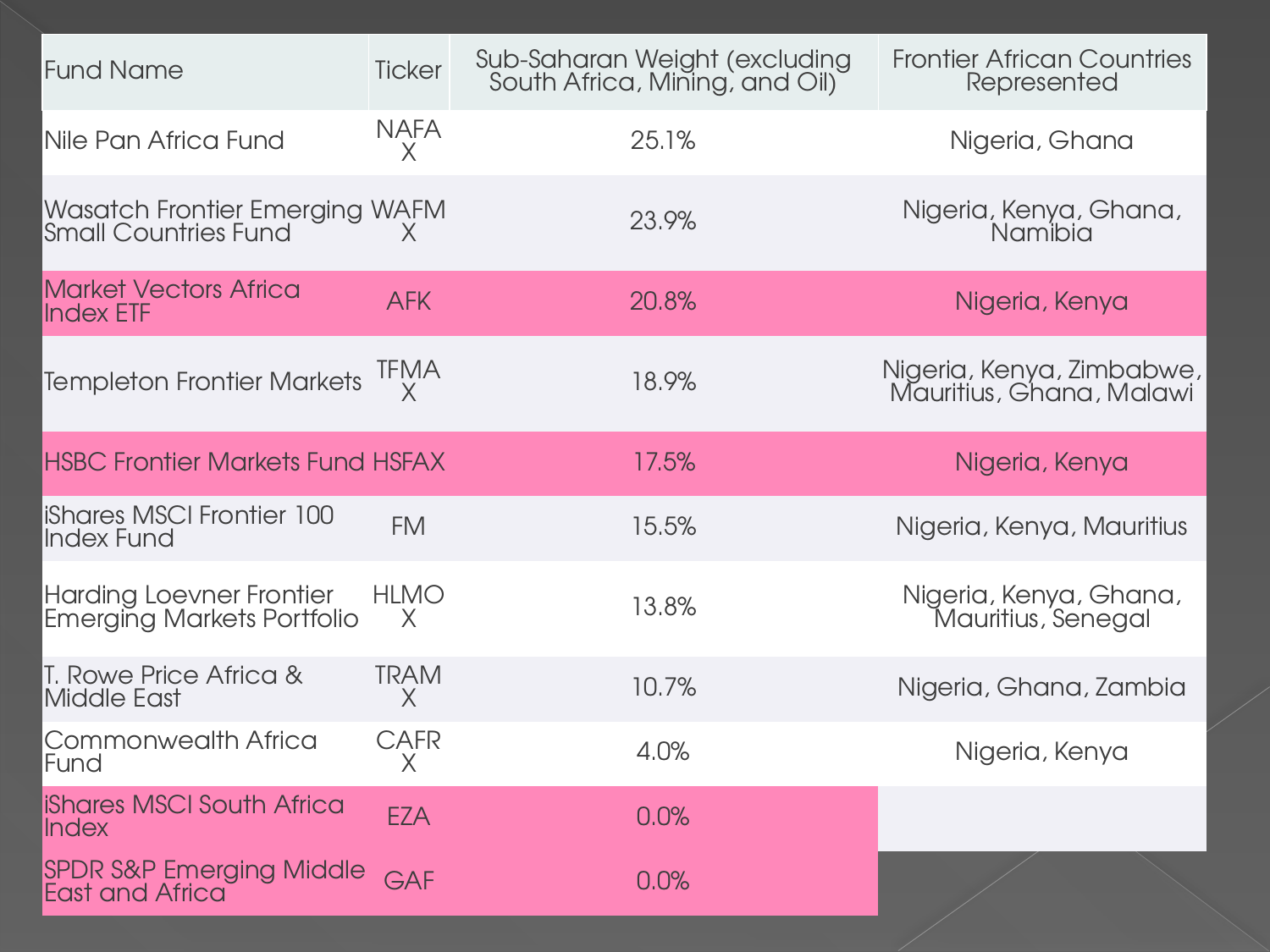

|  |  |  |  |
| --- | --- | --- | --- |
| Fund Name | Ticker | Sub-Saharan Weight (excluding South Africa, Mining, and Oil) | Frontier African Countries Represented |
| Nile Pan Africa Fund | NAFAX | 25.1% | Nigeria, Ghana |
| Wasatch Frontier Emerging Small Countries Fund | WAFMX | 23.9% | Nigeria, Kenya, Ghana, Namibia |
| Market Vectors Africa Index ETF | AFK | 20.8% | Nigeria, Kenya |
| Templeton Frontier Markets | TFMAX | 18.9% | Nigeria, Kenya, Zimbabwe, Mauritius, Ghana, Malawi |
| HSBC Frontier Markets Fund | HSFAX | 17.5% | Nigeria, Kenya |
| iShares MSCI Frontier 100 Index Fund | FM | 15.5% | Nigeria, Kenya, Mauritius |
| Harding Loevner Frontier Emerging Markets Portfolio | HLMOX | 13.8% | Nigeria, Kenya, Ghana, Mauritius, Senegal |
| T. Rowe Price Africa & Middle East | TRAMX | 10.7% | Nigeria, Ghana, Zambia |
| Commonwealth Africa Fund | CAFRX | 4.0% | Nigeria, Kenya |
| iShares MSCI South Africa Index | EZA | 0.0% |  |
| SPDR S&P Emerging Middle East and Africa | GAF | 0.0% |  |